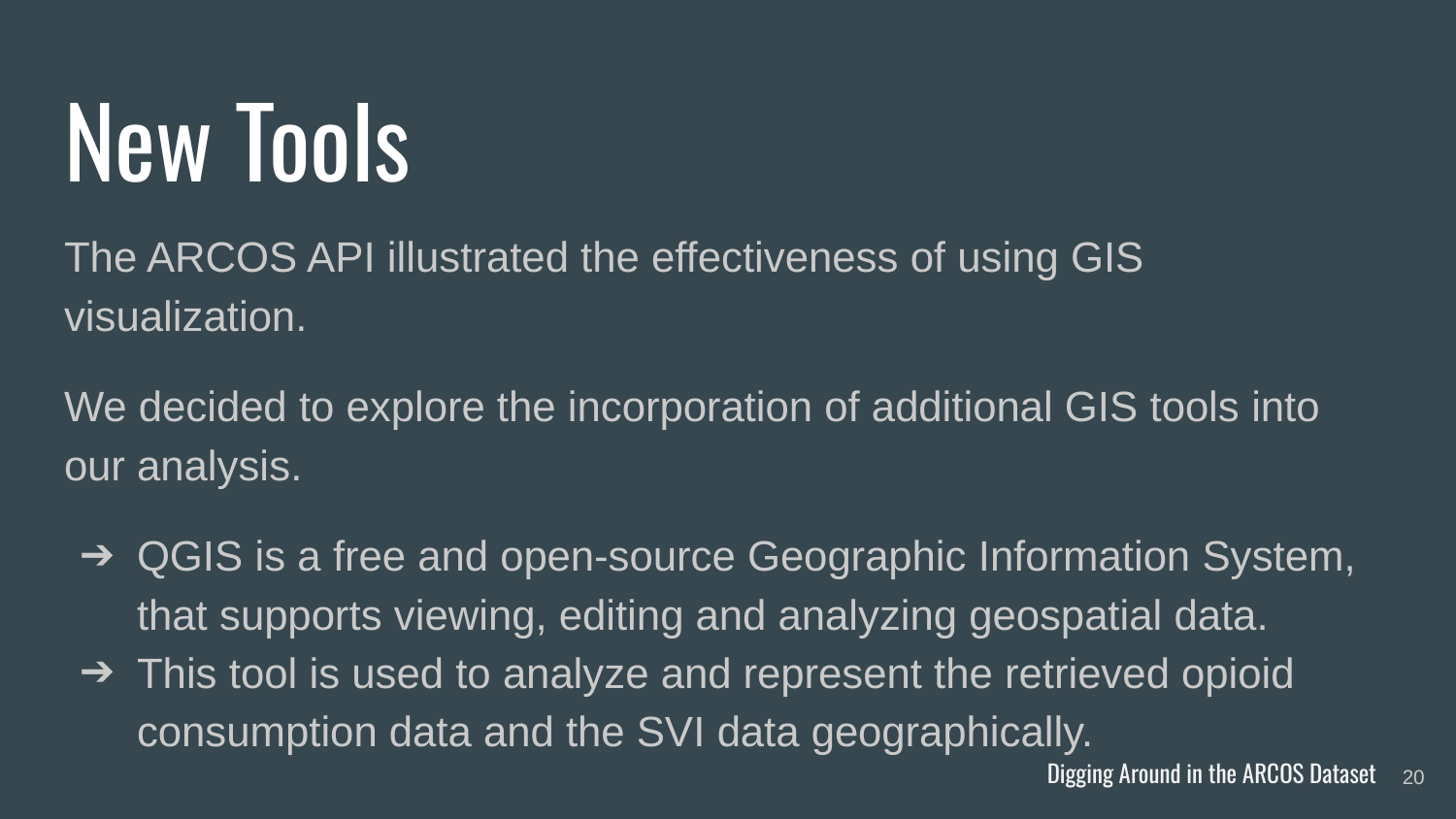

# New Tools
The ARCOS API illustrated the effectiveness of using GIS visualization.
We decided to explore the incorporation of additional GIS tools into our analysis.
QGIS is a free and open-source Geographic Information System, that supports viewing, editing and analyzing geospatial data.
This tool is used to analyze and represent the retrieved opioid consumption data and the SVI data geographically.

20